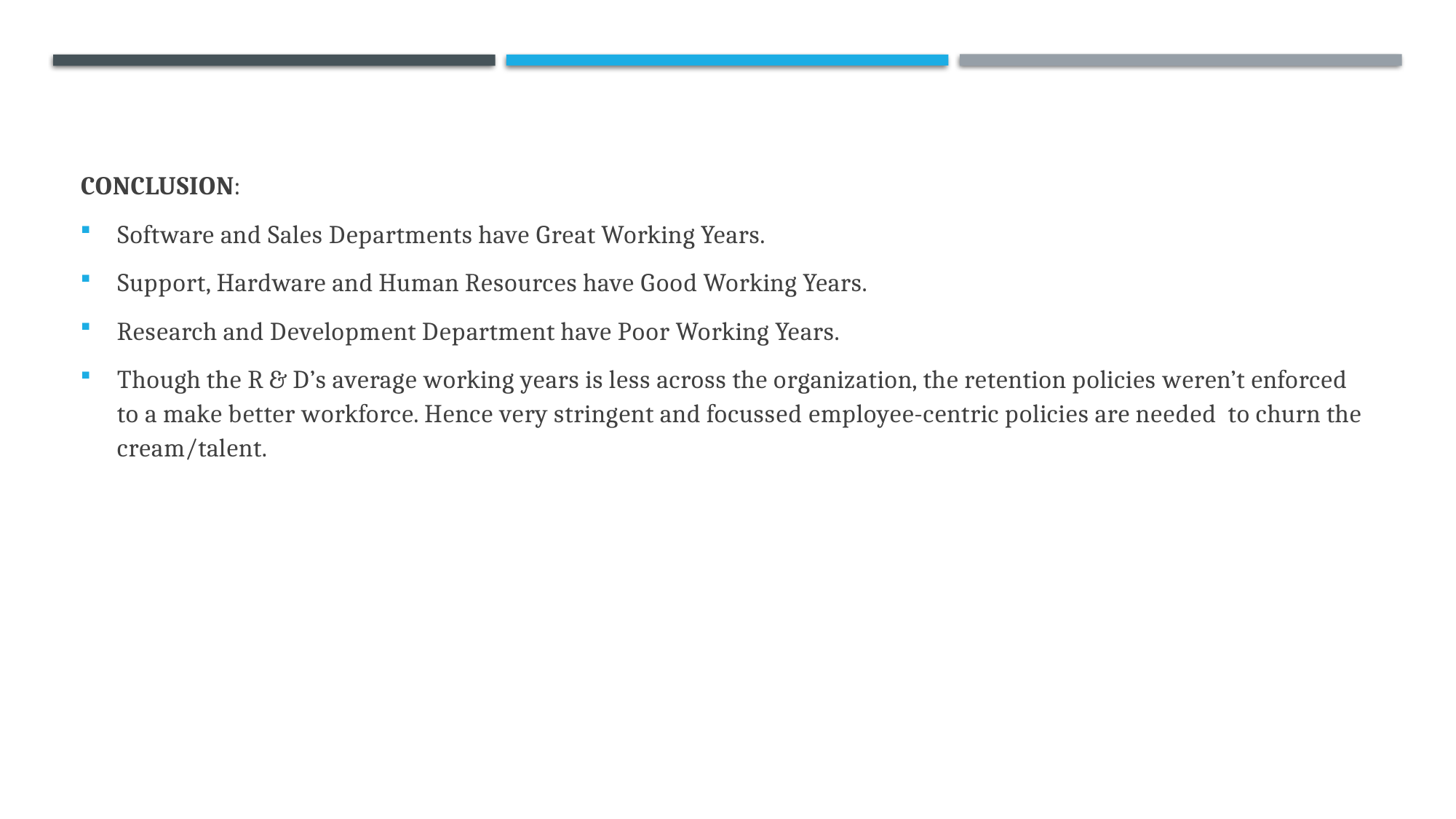

CONCLUSION:
Software and Sales Departments have Great Working Years.
Support, Hardware and Human Resources have Good Working Years.
Research and Development Department have Poor Working Years.
Though the R & D’s average working years is less across the organization, the retention policies weren’t enforced to a make better workforce. Hence very stringent and focussed employee-centric policies are needed  to churn the cream/talent.